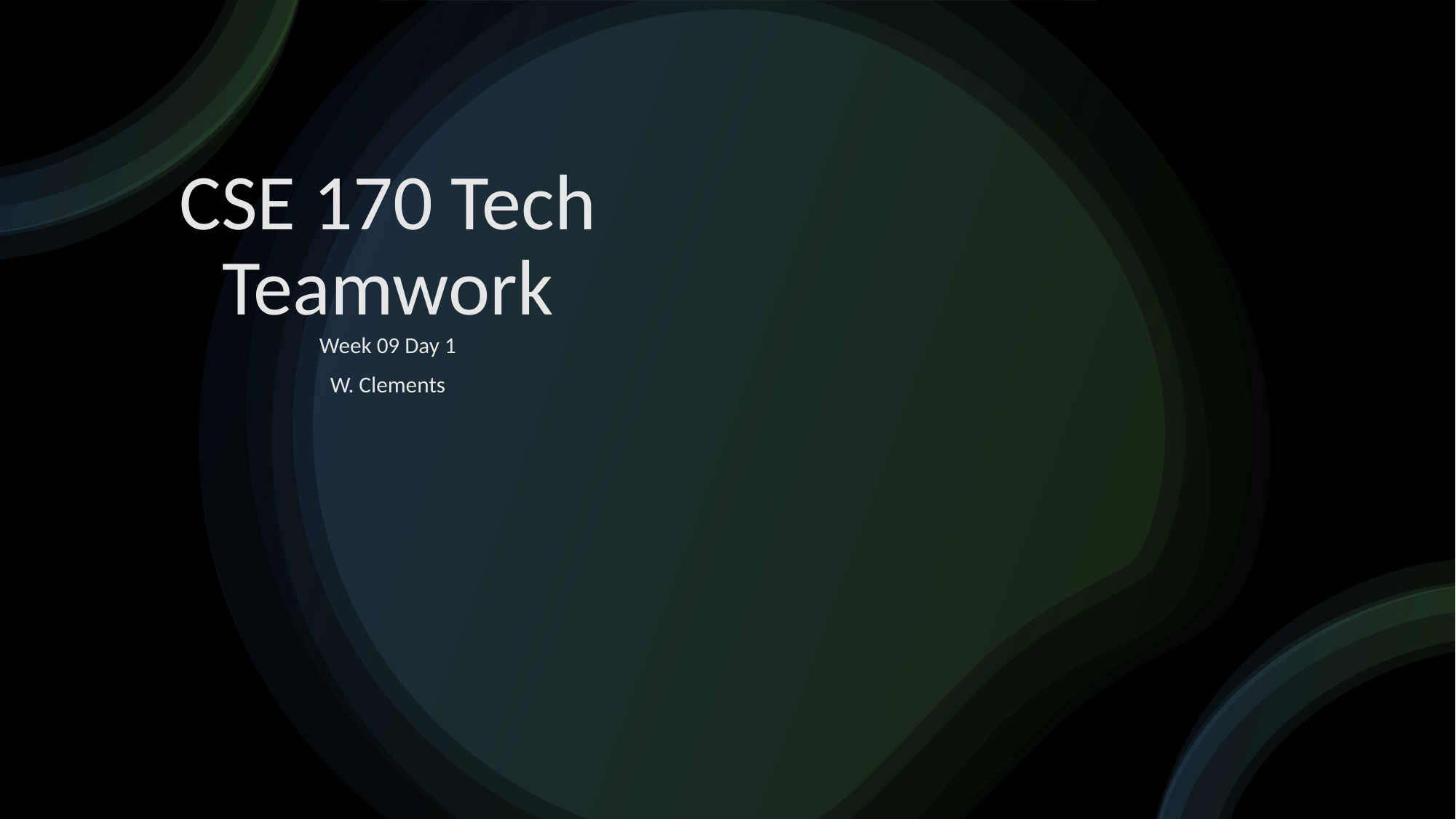

# CSE 170 Tech Teamwork
Week 09 Day 1
W. Clements